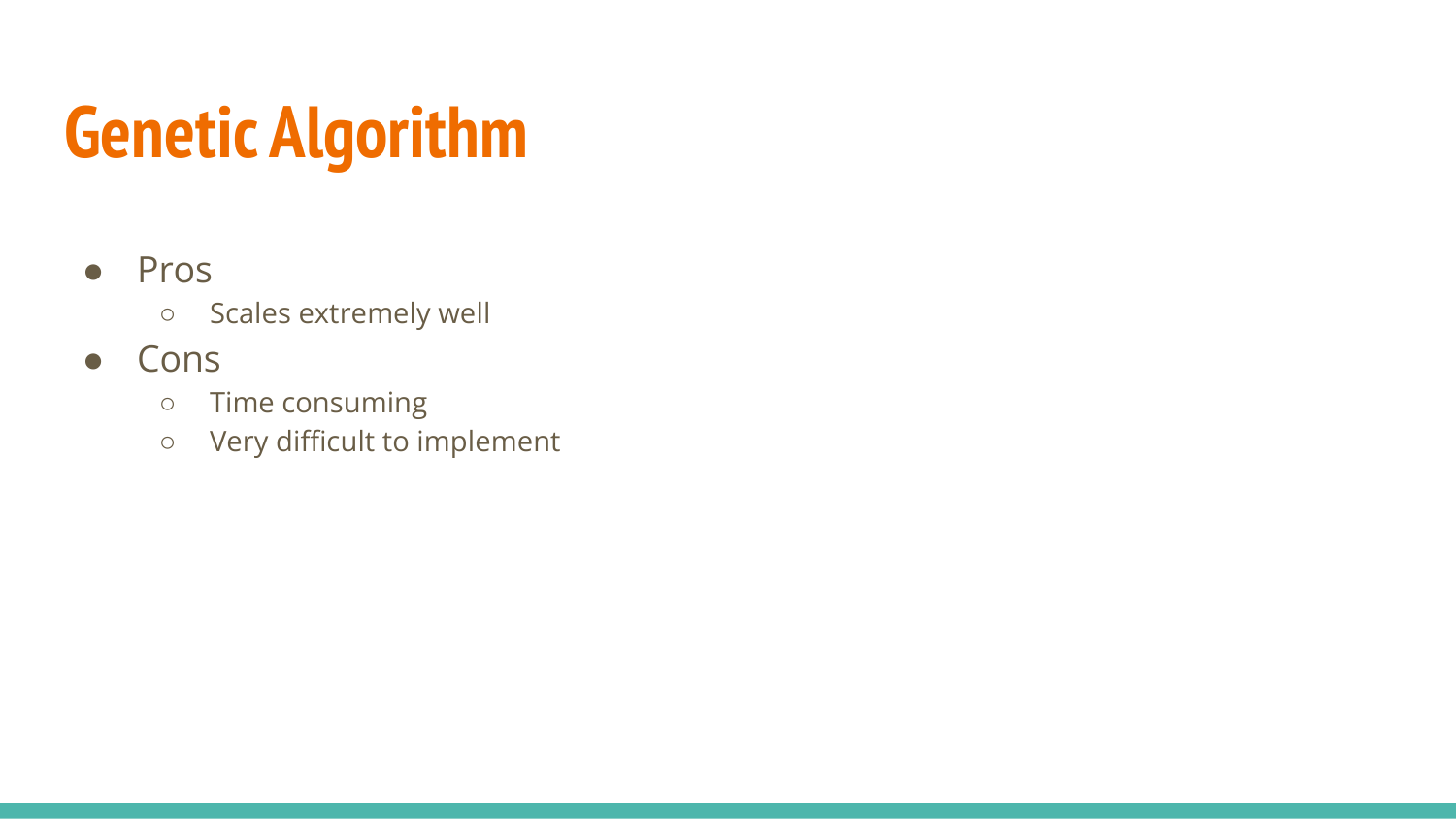

# Genetic Algorithm
Pros
Scales extremely well
Cons
Time consuming
Very difficult to implement